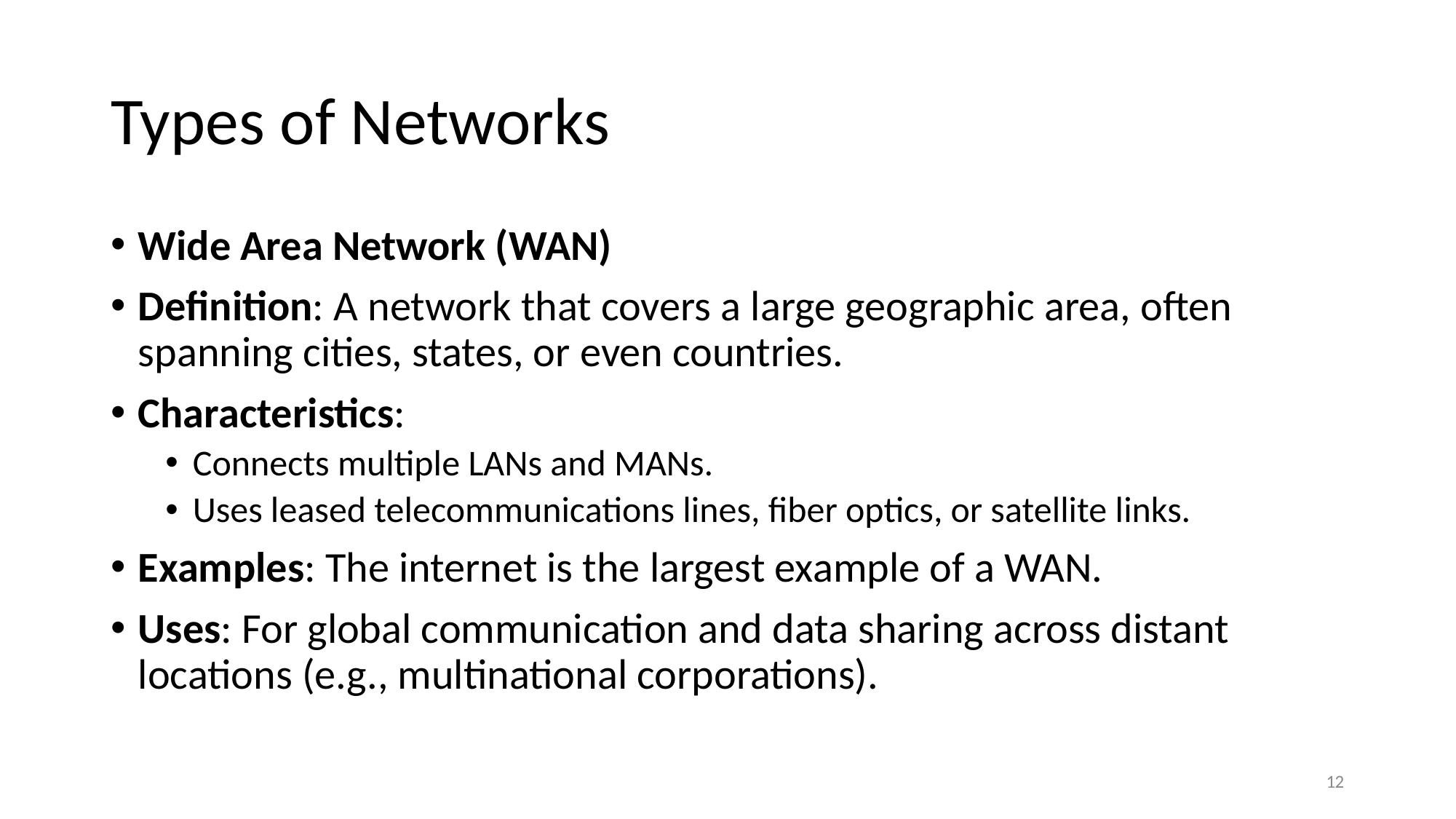

# Types of Networks
Wide Area Network (WAN)
Definition: A network that covers a large geographic area, often spanning cities, states, or even countries.
Characteristics:
Connects multiple LANs and MANs.
Uses leased telecommunications lines, fiber optics, or satellite links.
Examples: The internet is the largest example of a WAN.
Uses: For global communication and data sharing across distant locations (e.g., multinational corporations).
12